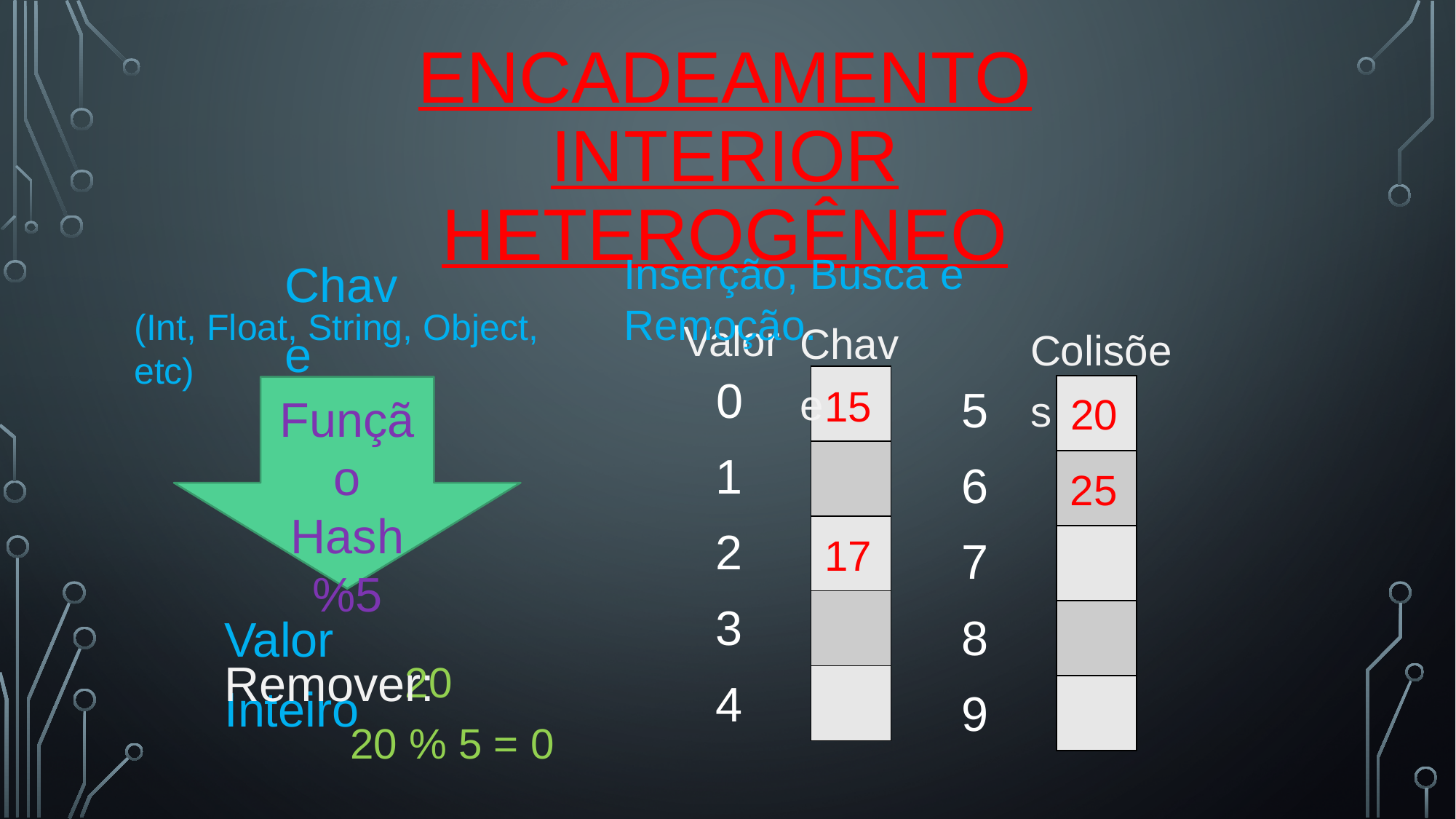

# Encadeamento interior heterogêneo
Chave
Inserção, Busca e Remoção.
Valor
(Int, Float, String, Object, etc)
Chave
Colisões
15
0
|  |
| --- |
|  |
|  |
|  |
|  |
20
5
|  |
| --- |
|  |
|  |
|  |
|  |

Função Hash %5
1
25
6
17
2
7
3
Valor Inteiro
8
Remover:
20
4
9
20 % 5 = 0